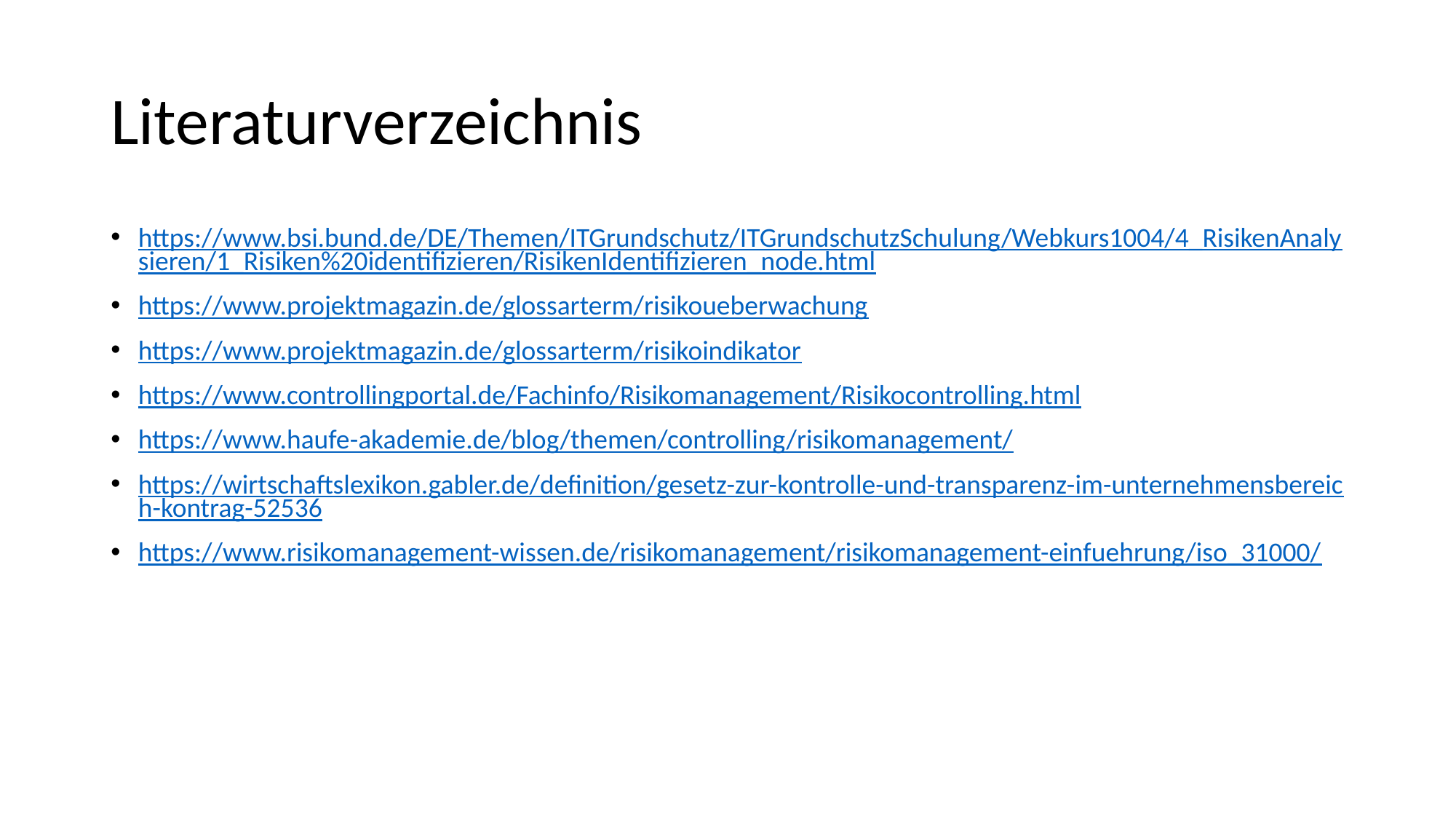

# Literaturverzeichnis
https://www.bsi.bund.de/DE/Themen/ITGrundschutz/ITGrundschutzSchulung/Webkurs1004/4_RisikenAnalysieren/1_Risiken%20identifizieren/RisikenIdentifizieren_node.html
https://www.projektmagazin.de/glossarterm/risikoueberwachung
https://www.projektmagazin.de/glossarterm/risikoindikator
https://www.controllingportal.de/Fachinfo/Risikomanagement/Risikocontrolling.html
https://www.haufe-akademie.de/blog/themen/controlling/risikomanagement/
https://wirtschaftslexikon.gabler.de/definition/gesetz-zur-kontrolle-und-transparenz-im-unternehmensbereich-kontrag-52536
https://www.risikomanagement-wissen.de/risikomanagement/risikomanagement-einfuehrung/iso_31000/